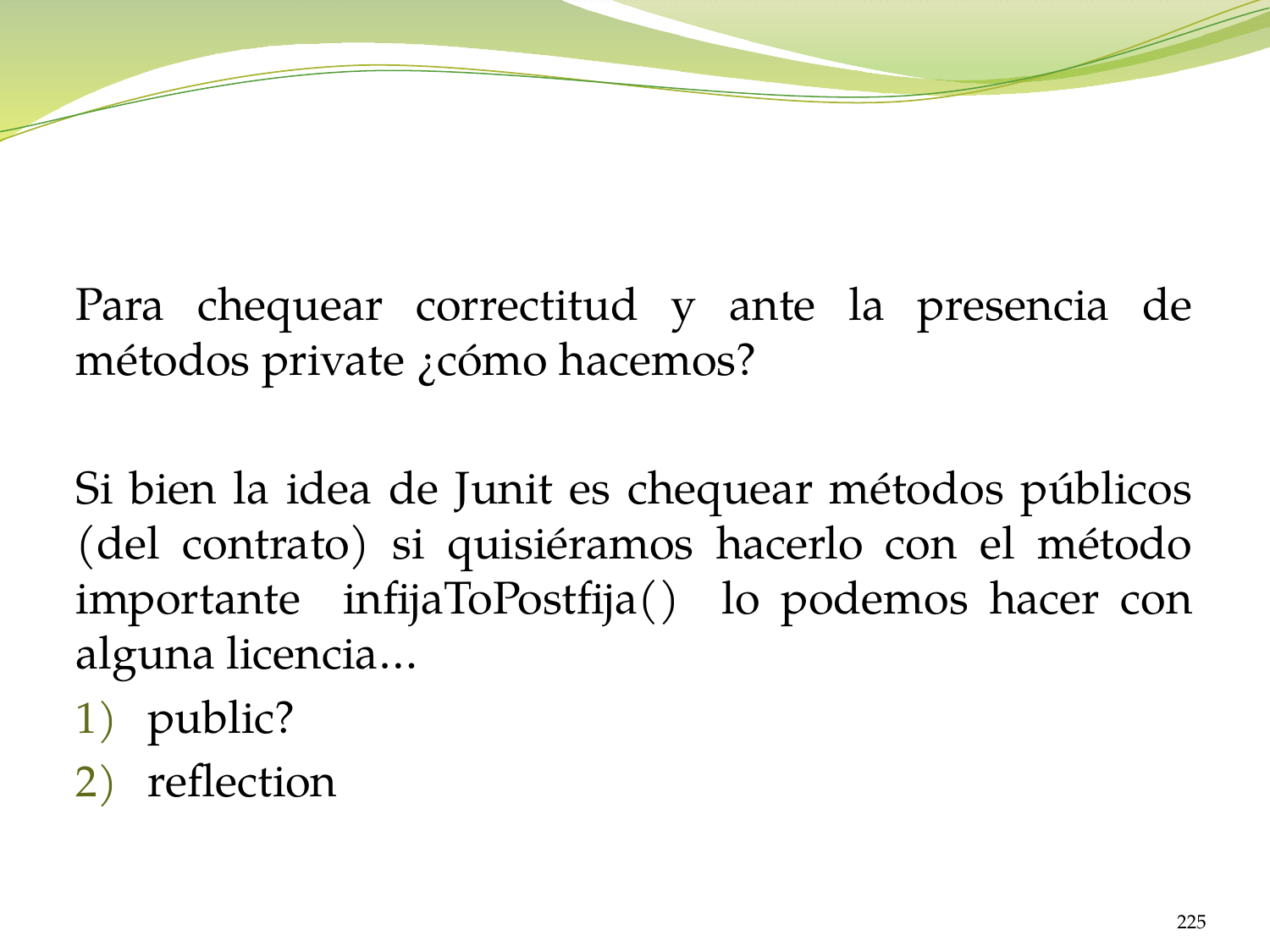

#
Para chequear correctitud y ante la presencia de métodos private ¿cómo hacemos?

Si bien la idea de Junit es chequear métodos públicos (del contrato) si quisiéramos hacerlo con el método importante  infijaToPostfija()  lo podemos hacer con alguna licencia…
public?
reflection
225